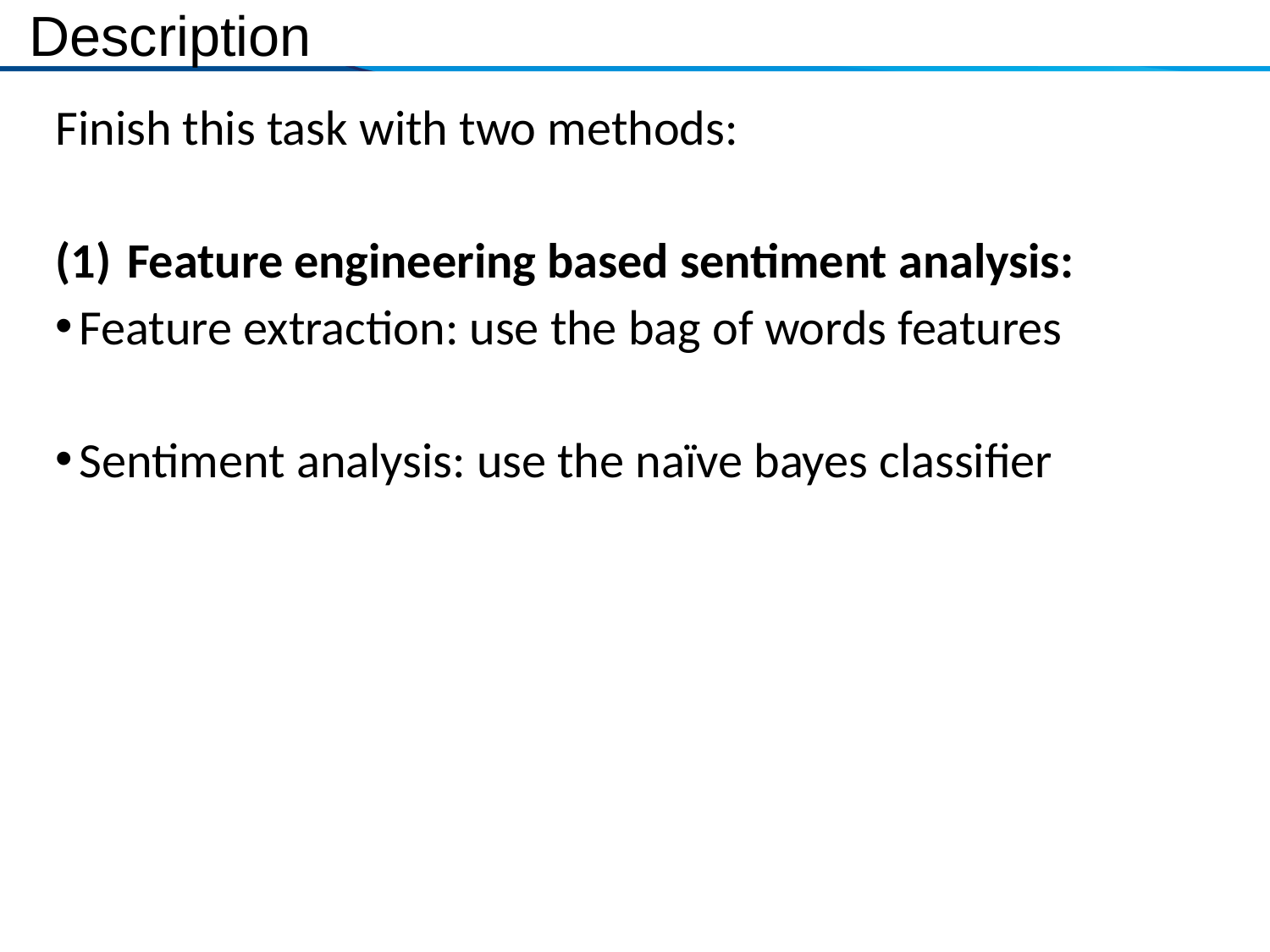

# Description
Finish this task with two methods:

Feature engineering based sentiment analysis:
Feature extraction: use the bag of words features

Sentiment analysis: use the naïve bayes classifier